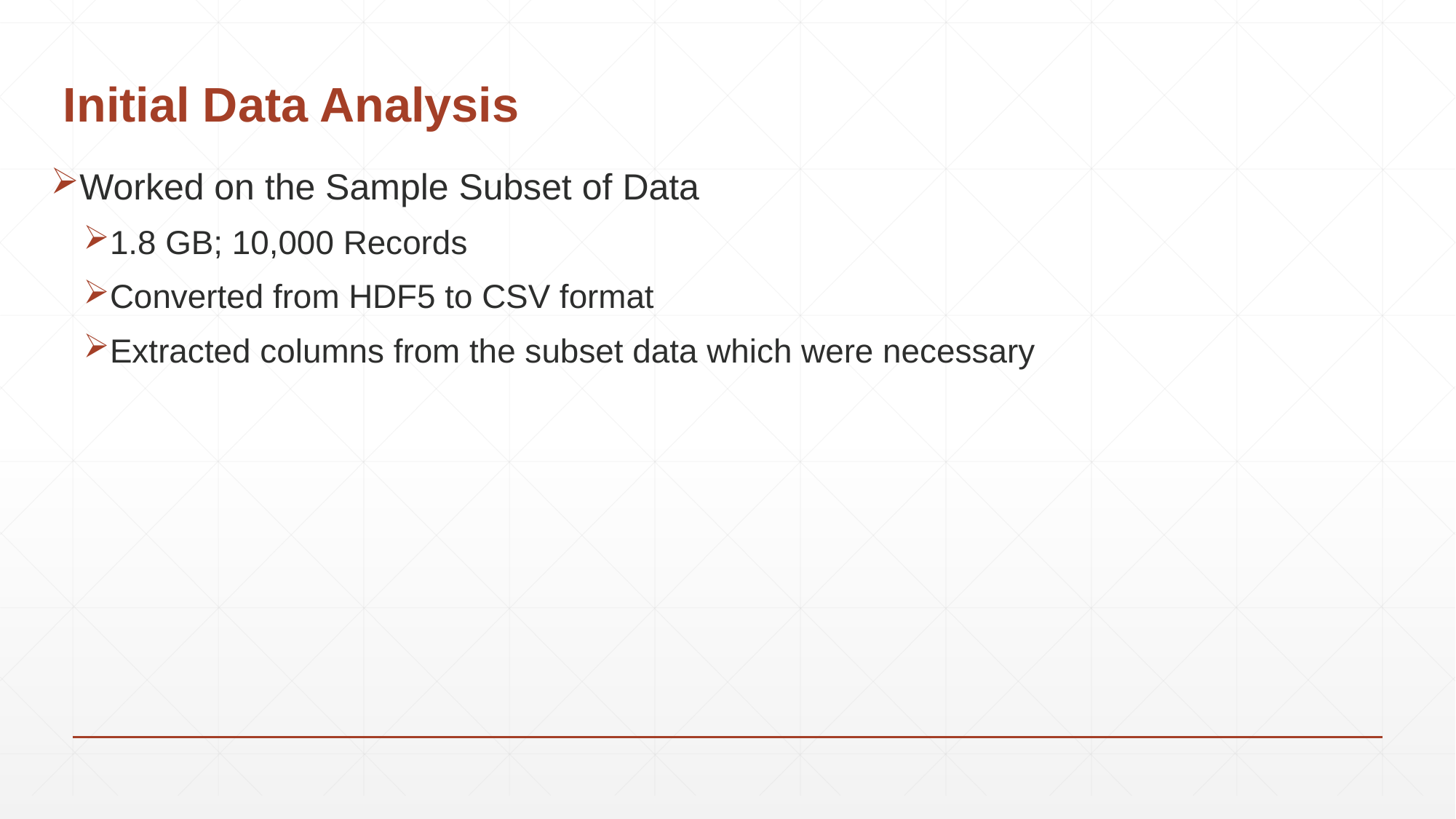

# Initial Data Analysis
Worked on the Sample Subset of Data
1.8 GB; 10,000 Records
Converted from HDF5 to CSV format
Extracted columns from the subset data which were necessary